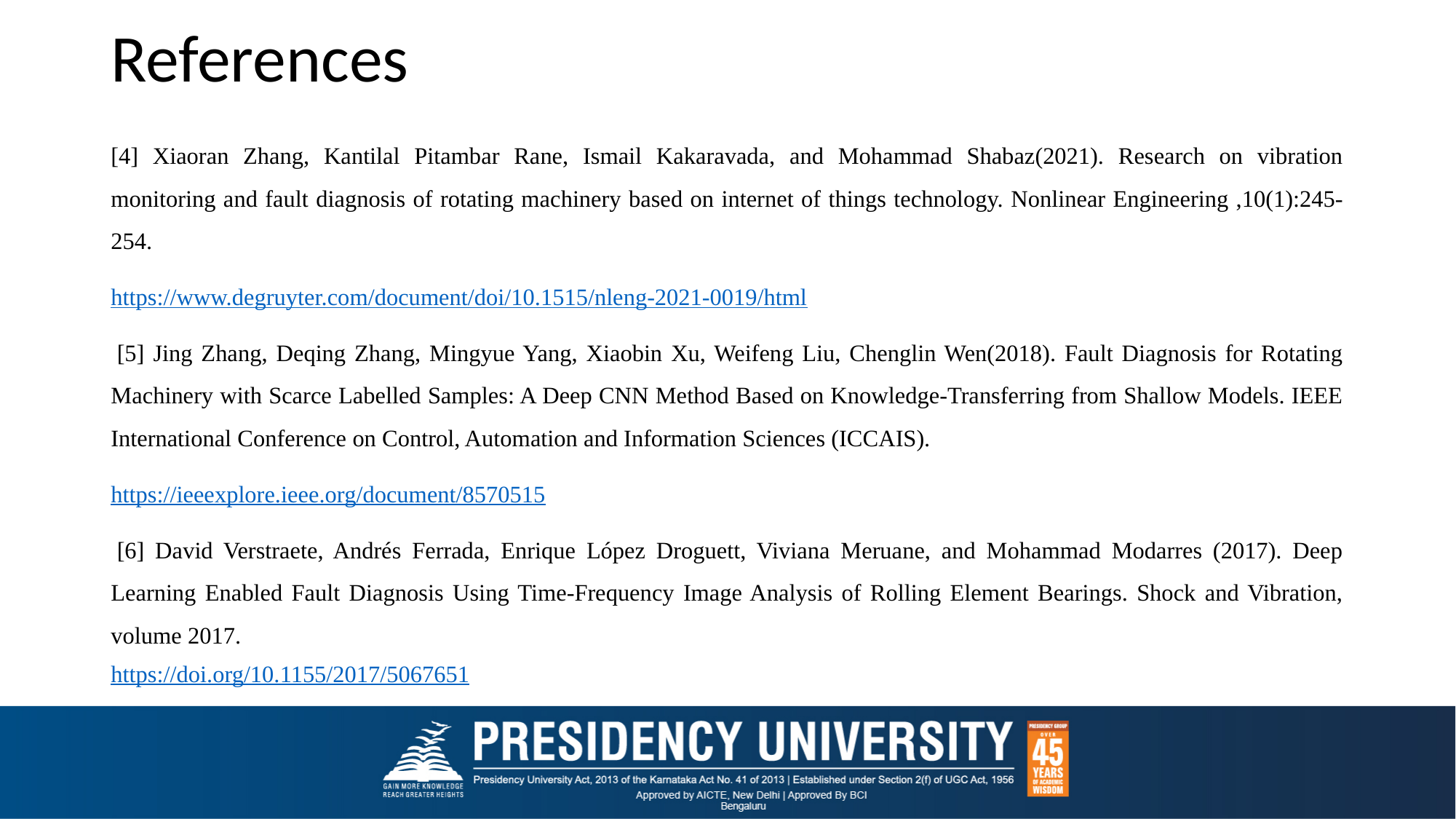

# References
[4] Xiaoran Zhang, Kantilal Pitambar Rane, Ismail Kakaravada, and Mohammad Shabaz(2021). Research on vibration monitoring and fault diagnosis of rotating machinery based on internet of things technology. Nonlinear Engineering ,10(1):245-254.
https://www.degruyter.com/document/doi/10.1515/nleng-2021-0019/html
 [5] Jing Zhang, Deqing Zhang, Mingyue Yang, Xiaobin Xu, Weifeng Liu, Chenglin Wen(2018). Fault Diagnosis for Rotating Machinery with Scarce Labelled Samples: A Deep CNN Method Based on Knowledge-Transferring from Shallow Models. IEEE International Conference on Control, Automation and Information Sciences (ICCAIS).
https://ieeexplore.ieee.org/document/8570515
 [6] David Verstraete, Andrés Ferrada, Enrique López Droguett, Viviana Meruane, and Mohammad Modarres (2017). Deep Learning Enabled Fault Diagnosis Using Time-Frequency Image Analysis of Rolling Element Bearings. Shock and Vibration, volume 2017.
https://doi.org/10.1155/2017/5067651